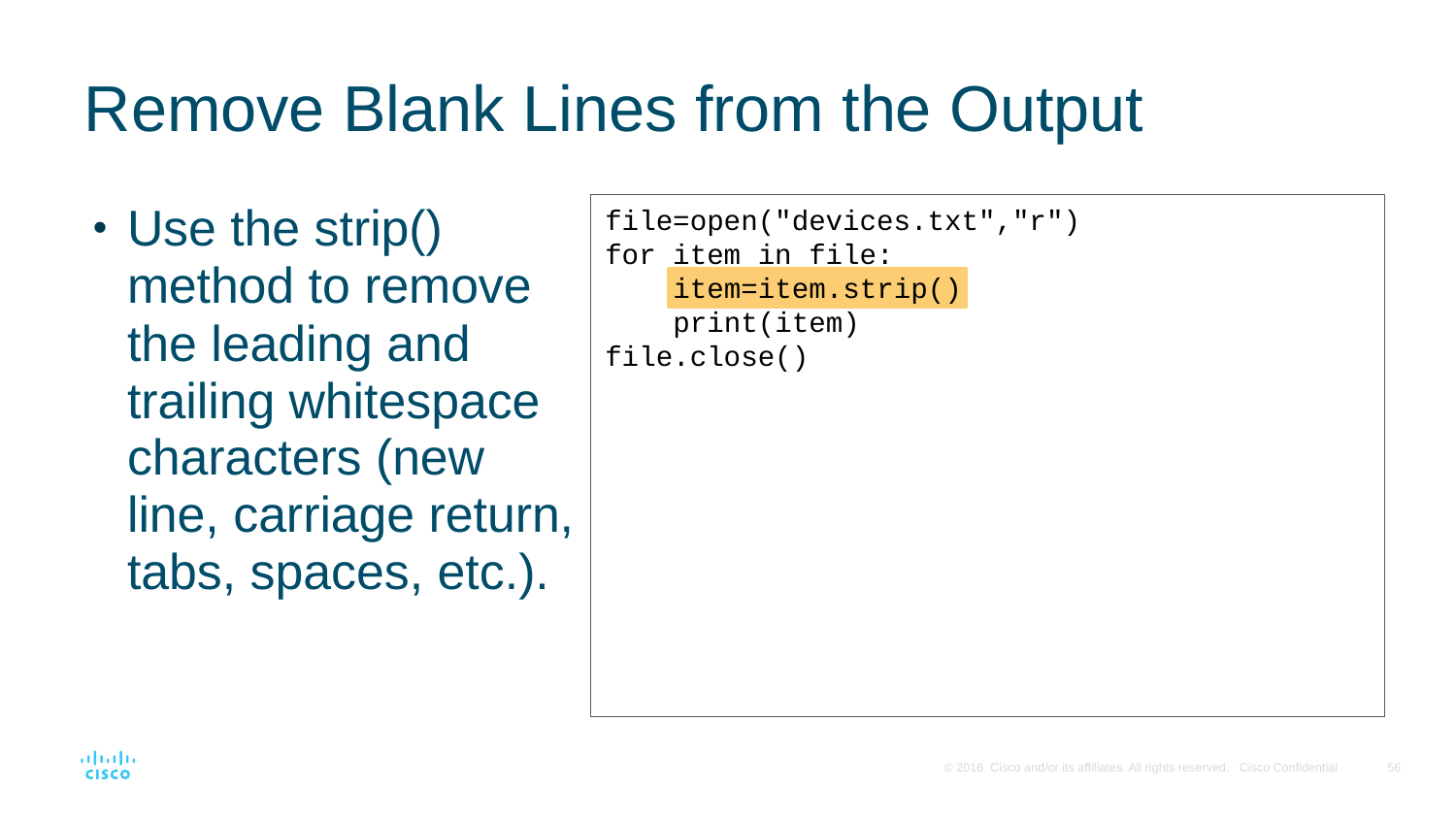

# Remove Blank Lines from the Output
Use the strip() method to remove the leading and trailing whitespace characters (new line, carriage return, tabs, spaces, etc.).
file=open("devices.txt","r")
for item in file:
    item=item.strip()
    print(item)
file.close()